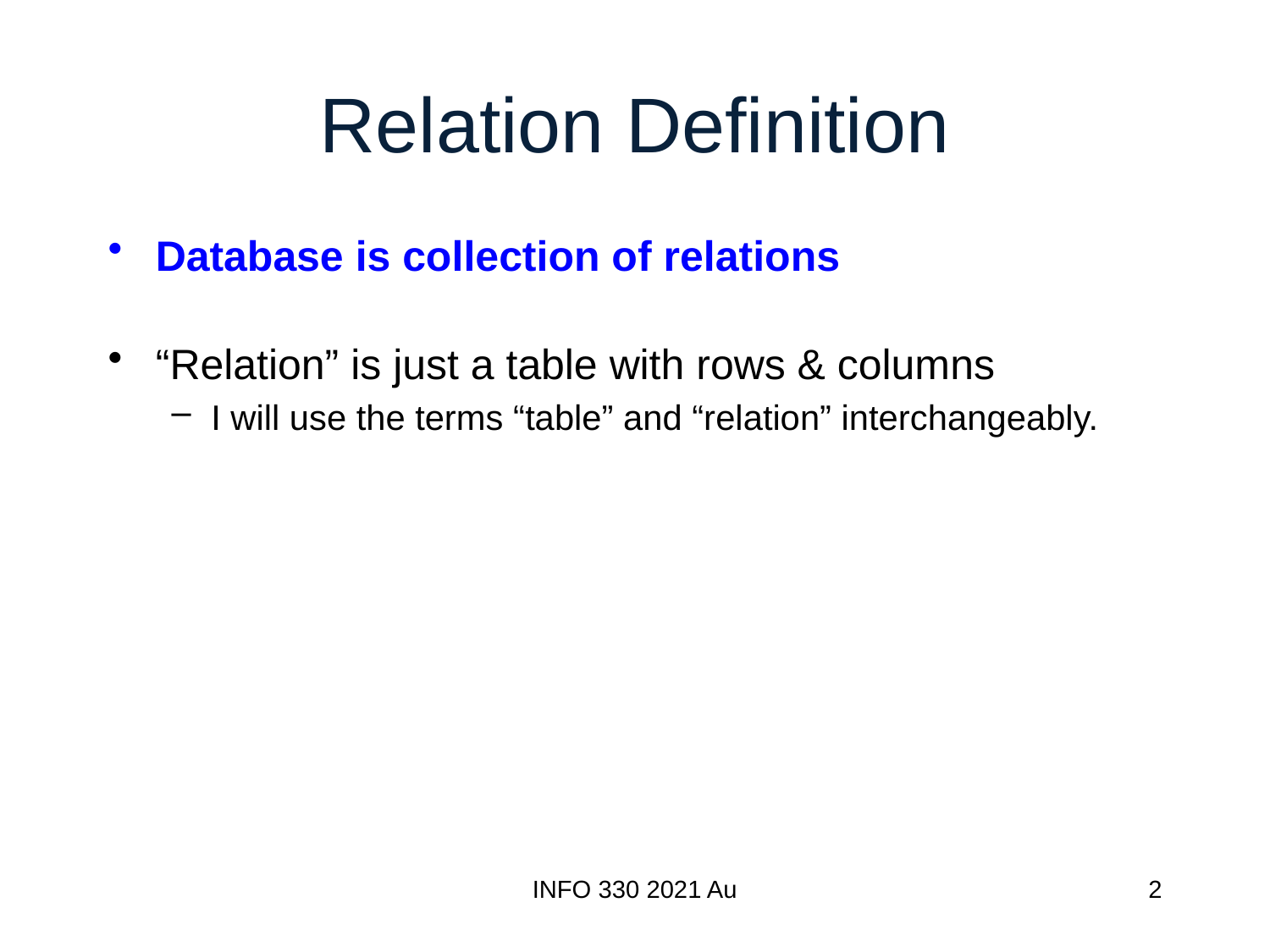

# Relation Definition
Database is collection of relations

“Relation” is just a table with rows & columns
I will use the terms “table” and “relation” interchangeably.

INFO 330 2021 Au
2